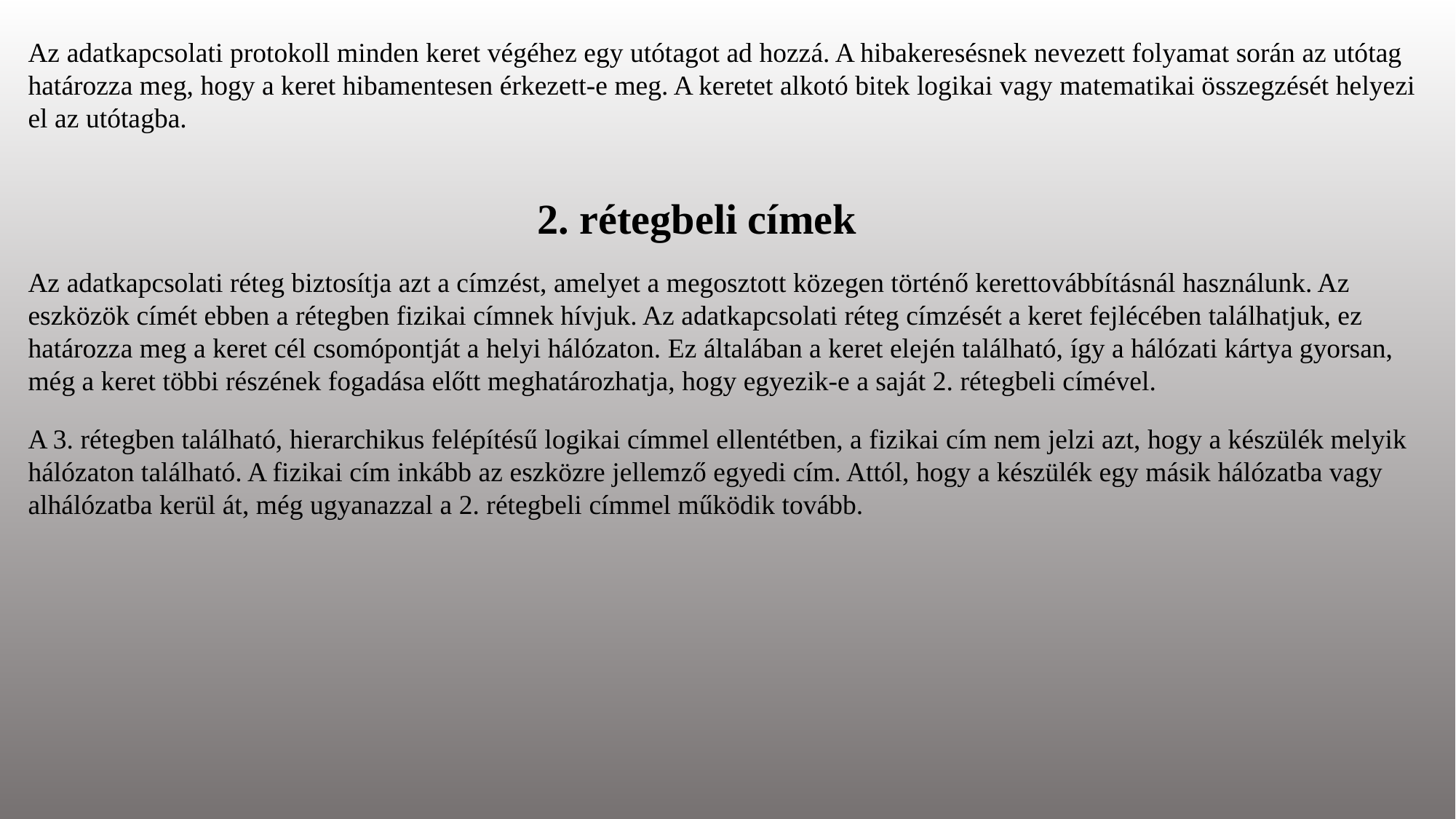

Az adatkapcsolati protokoll minden keret végéhez egy utótagot ad hozzá. A hibakeresésnek nevezett folyamat során az utótag határozza meg, hogy a keret hibamentesen érkezett-e meg. A keretet alkotó bitek logikai vagy matematikai összegzését helyezi el az utótagba.
2. rétegbeli címek
Az adatkapcsolati réteg biztosítja azt a címzést, amelyet a megosztott közegen történő kerettovábbításnál használunk. Az eszközök címét ebben a rétegben fizikai címnek hívjuk. Az adatkapcsolati réteg címzését a keret fejlécében találhatjuk, ez határozza meg a keret cél csomópontját a helyi hálózaton. Ez általában a keret elején található, így a hálózati kártya gyorsan, még a keret többi részének fogadása előtt meghatározhatja, hogy egyezik-e a saját 2. rétegbeli címével.
A 3. rétegben található, hierarchikus felépítésű logikai címmel ellentétben, a fizikai cím nem jelzi azt, hogy a készülék melyik hálózaton található. A fizikai cím inkább az eszközre jellemző egyedi cím. Attól, hogy a készülék egy másik hálózatba vagy alhálózatba kerül át, még ugyanazzal a 2. rétegbeli címmel működik tovább.